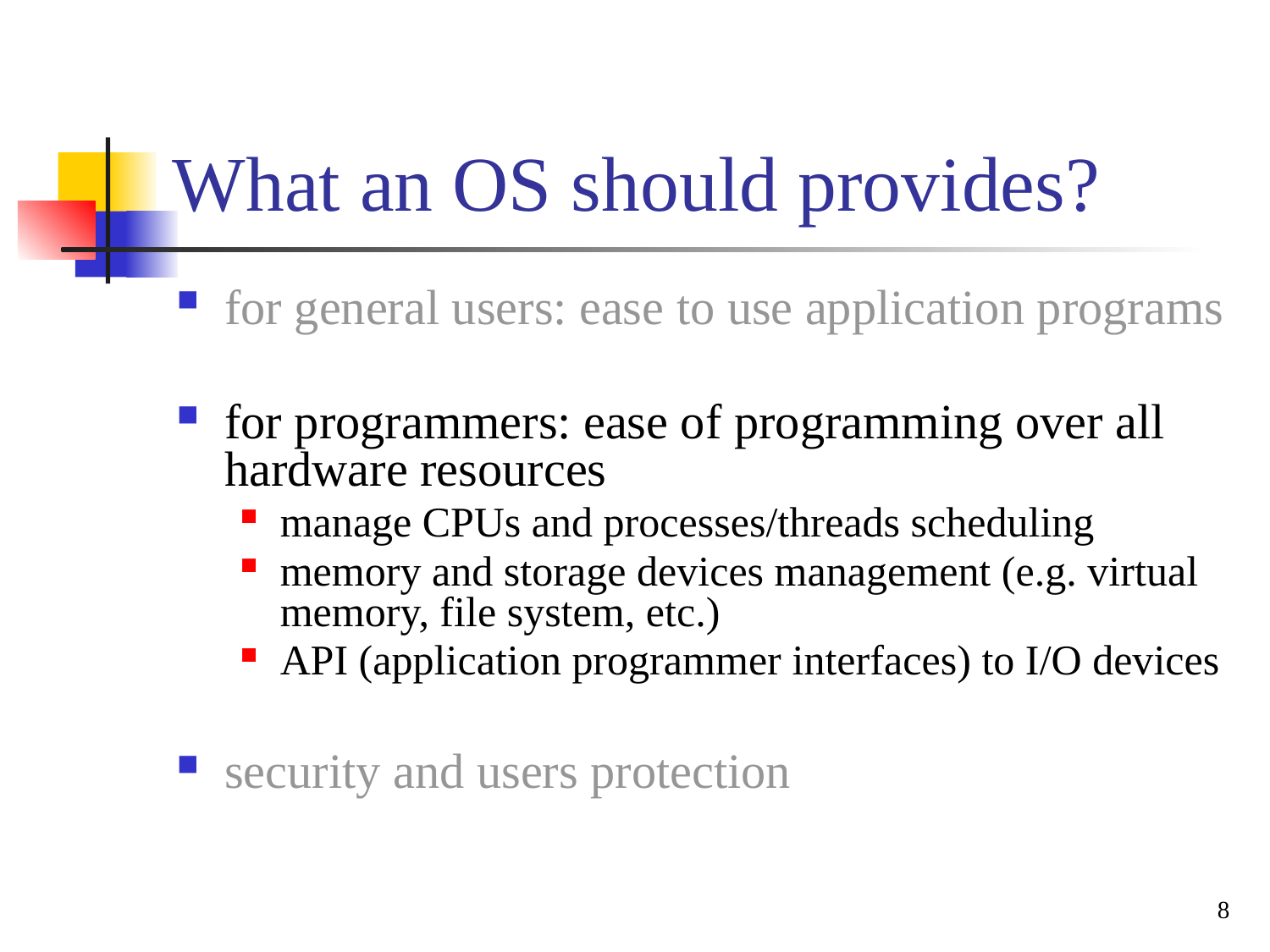

# What an OS should provides?
for general users: ease to use application programs

for programmers: ease of programming over all hardware resources
manage CPUs and processes/threads scheduling
memory and storage devices management (e.g. virtual memory, file system, etc.)
API (application programmer interfaces) to I/O devices

security and users protection
8